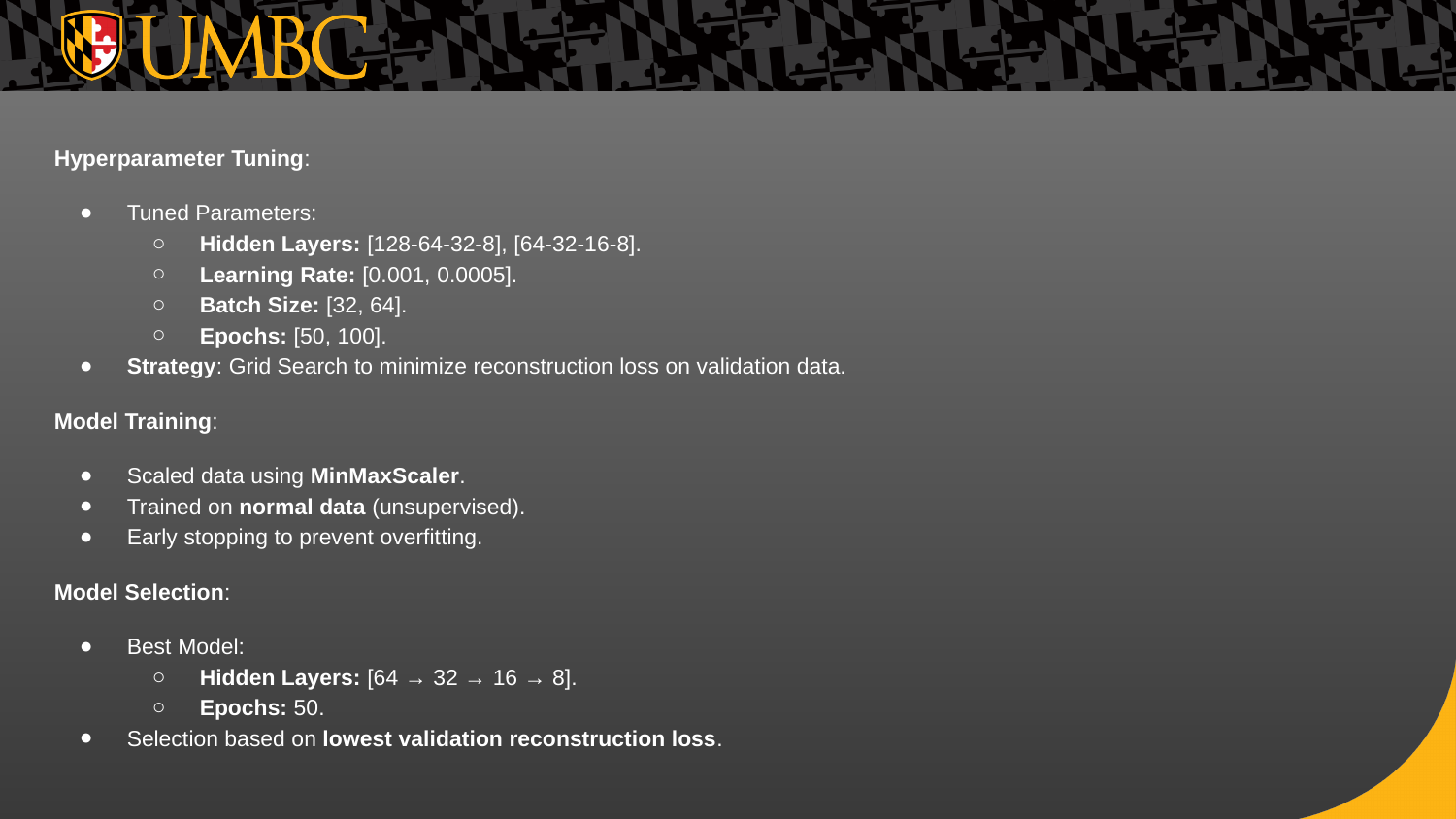

Hyperparameter Tuning:
Tuned Parameters:
Hidden Layers: [128-64-32-8], [64-32-16-8].
Learning Rate: [0.001, 0.0005].
Batch Size: [32, 64].
Epochs: [50, 100].
Strategy: Grid Search to minimize reconstruction loss on validation data.
Model Training:
Scaled data using MinMaxScaler.
Trained on normal data (unsupervised).
Early stopping to prevent overfitting.
Model Selection:
Best Model:
Hidden Layers: [64 → 32 → 16 → 8].
Epochs: 50.
Selection based on lowest validation reconstruction loss.